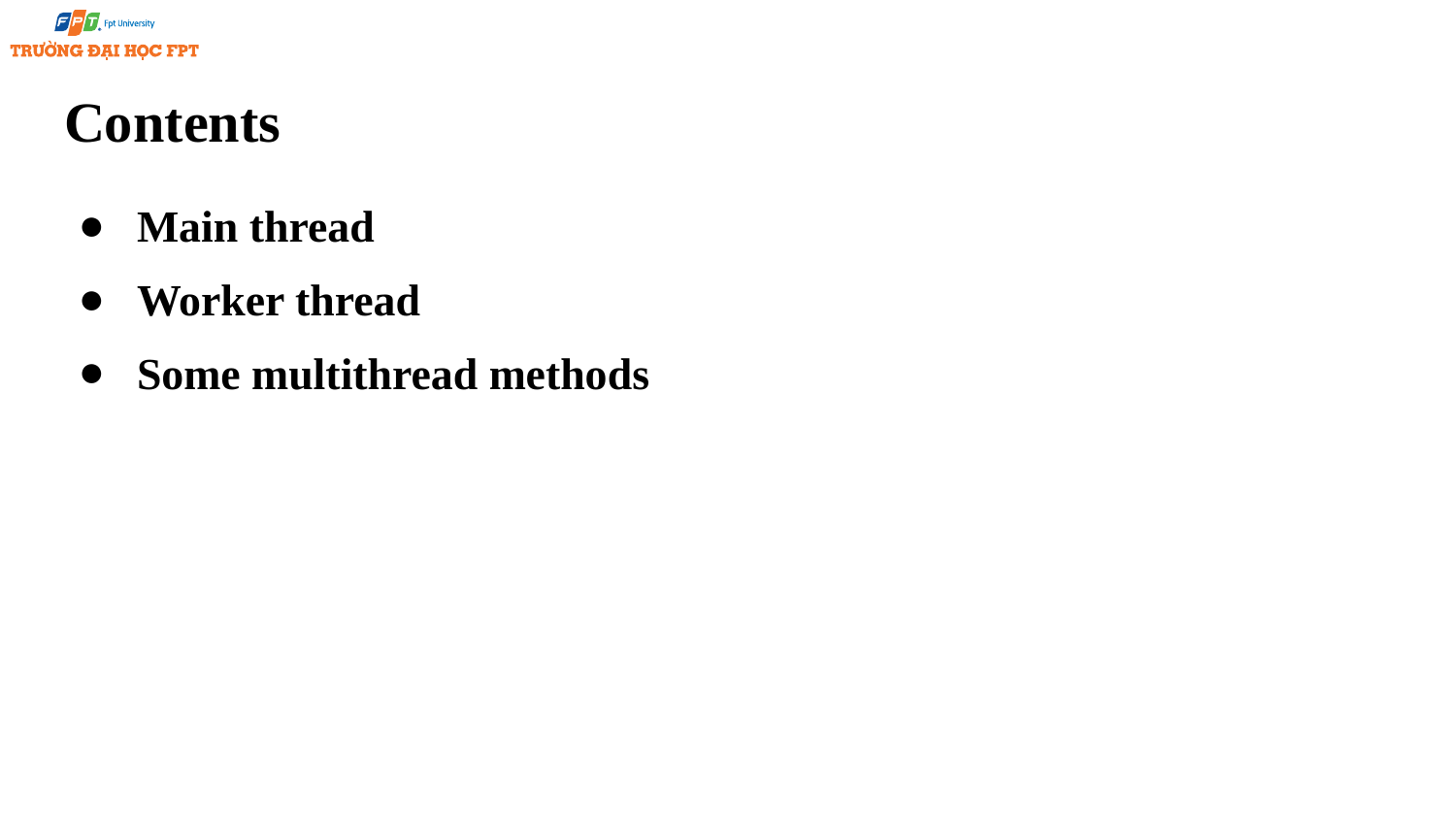

# Contents
Main thread
Worker thread
Some multithread methods